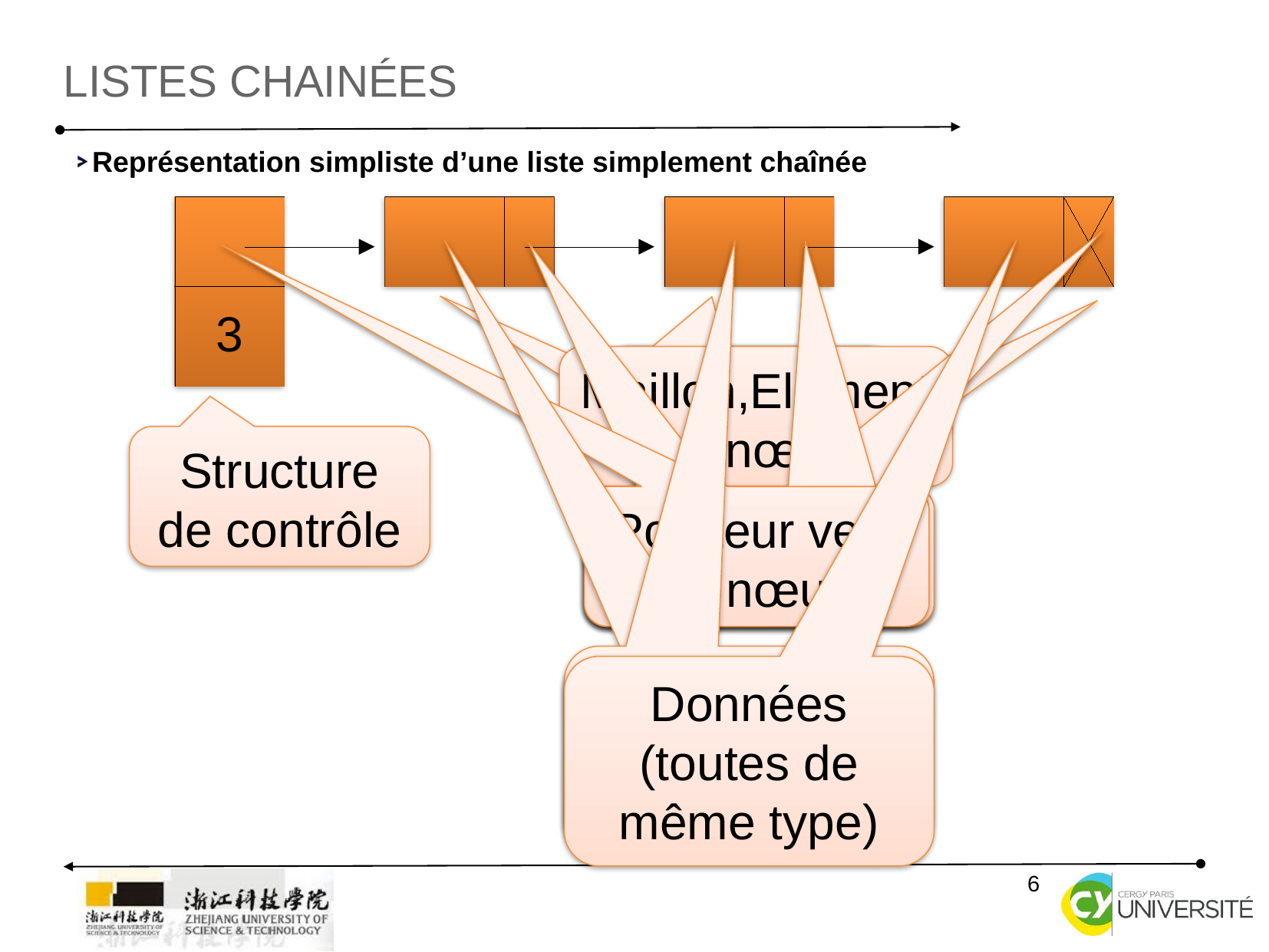

listes chainées
Représentation simpliste d’une liste simplement chaînée

3
Maillon,Elément (ou nœud)
Maillon (ou nœud)
Maillon (ou nœud)
Structure de contrôle
Pointeur vers un nœud
Pointeur vers un nœud
Pointeur vers un nœud
Pointeur vers un nœud
Données (toutes de même type)
Données (toutes de même type)
Données (toutes de même type)